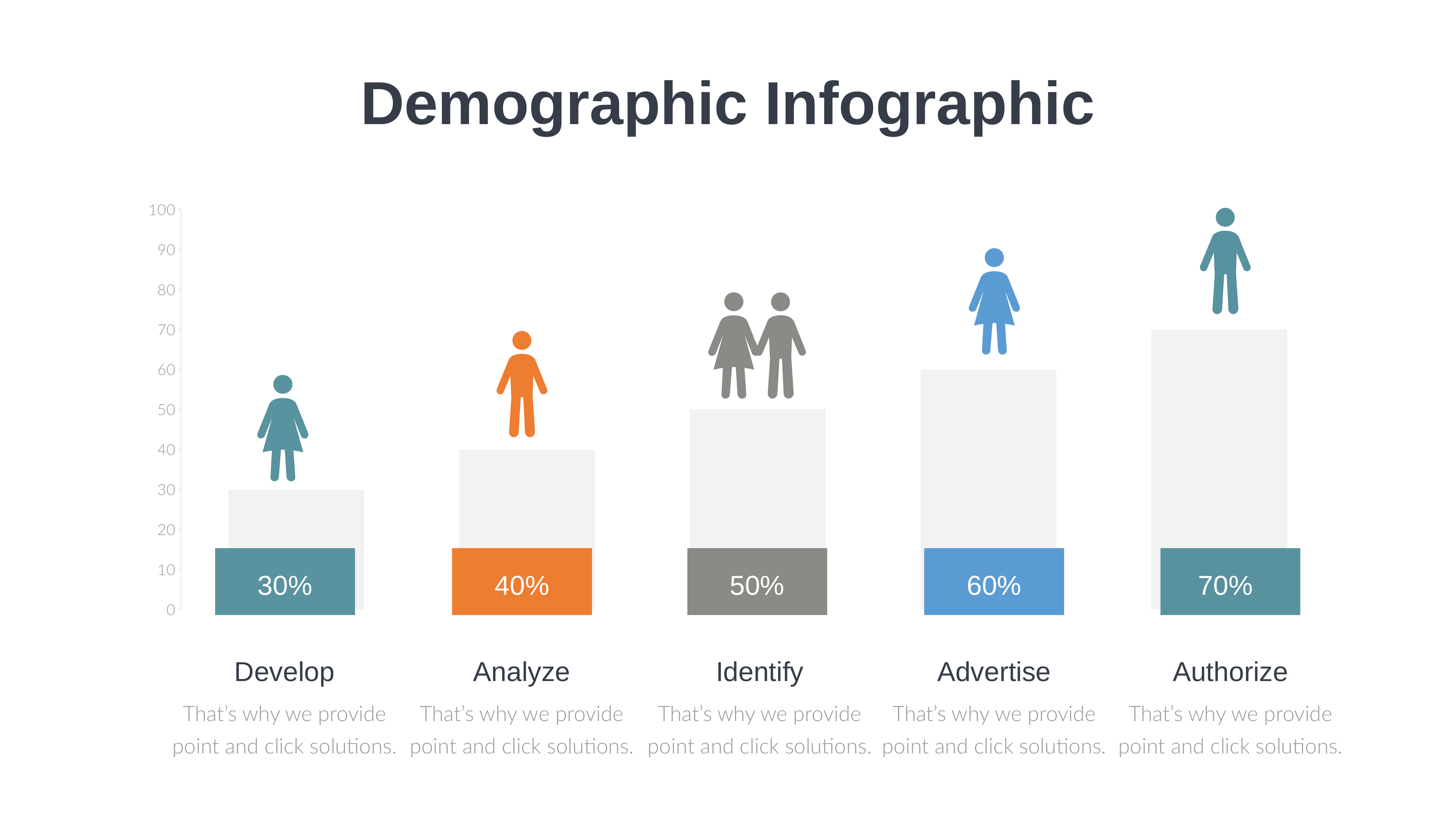

Demographic Infographic

### Chart

| Category | Series 1 |
|---|---|
| Option 1 | 30.0 |
| Option 2 | 40.0 |
| Option 3 | 50.0 |
| Option 4 | 60.0 |
| Option 5 | 70.0 |

70%
30%
40%
60%
50%

Develop
That’s why we provide point and click solutions.
Analyze
That’s why we provide point and click solutions.
Identify
That’s why we provide point and click solutions.
Advertise
That’s why we provide point and click solutions.
Authorize
That’s why we provide point and click solutions.